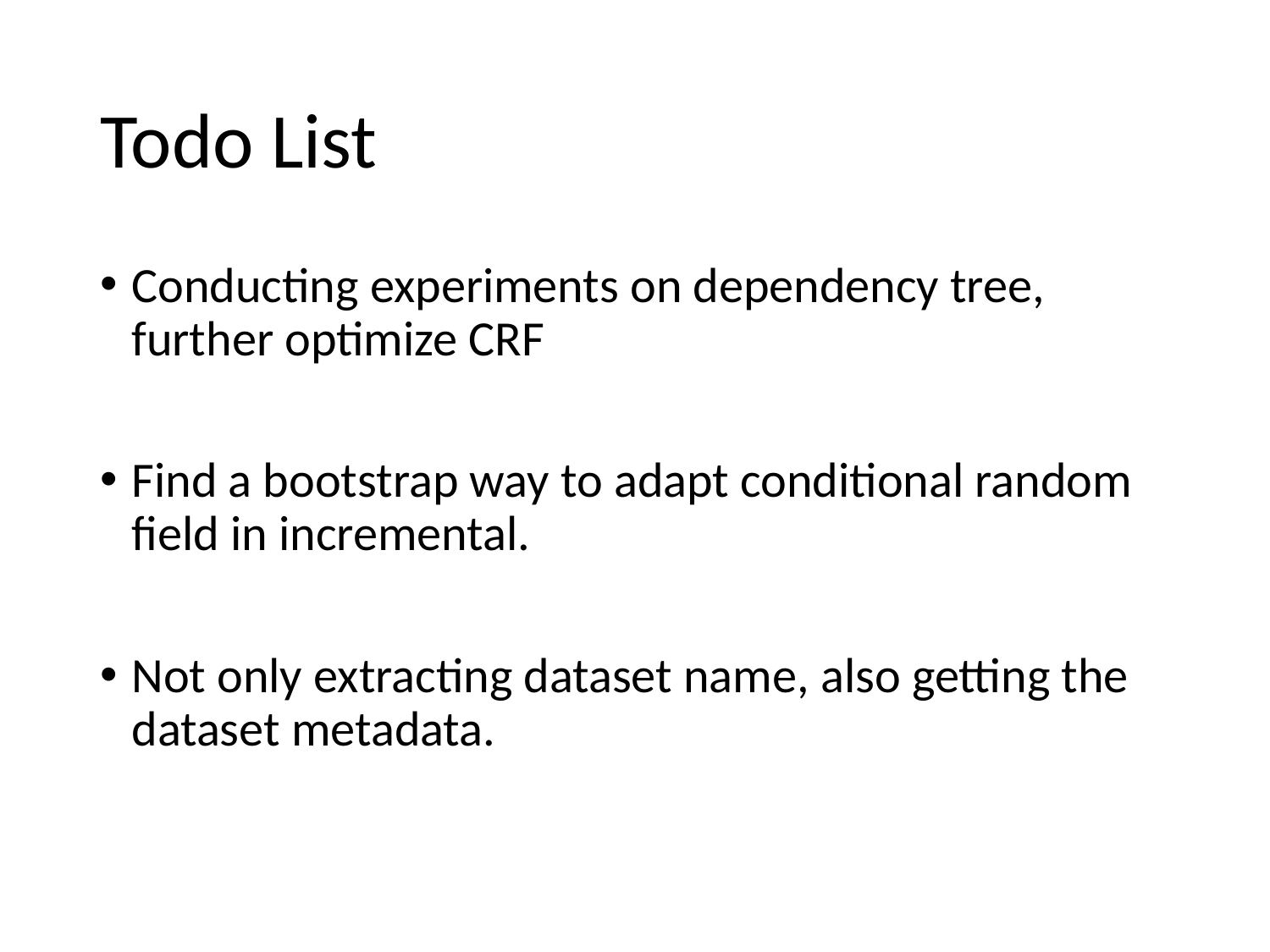

# Todo List
Conducting experiments on dependency tree, further optimize CRF

Find a bootstrap way to adapt conditional random field in incremental.

Not only extracting dataset name, also getting the dataset metadata.